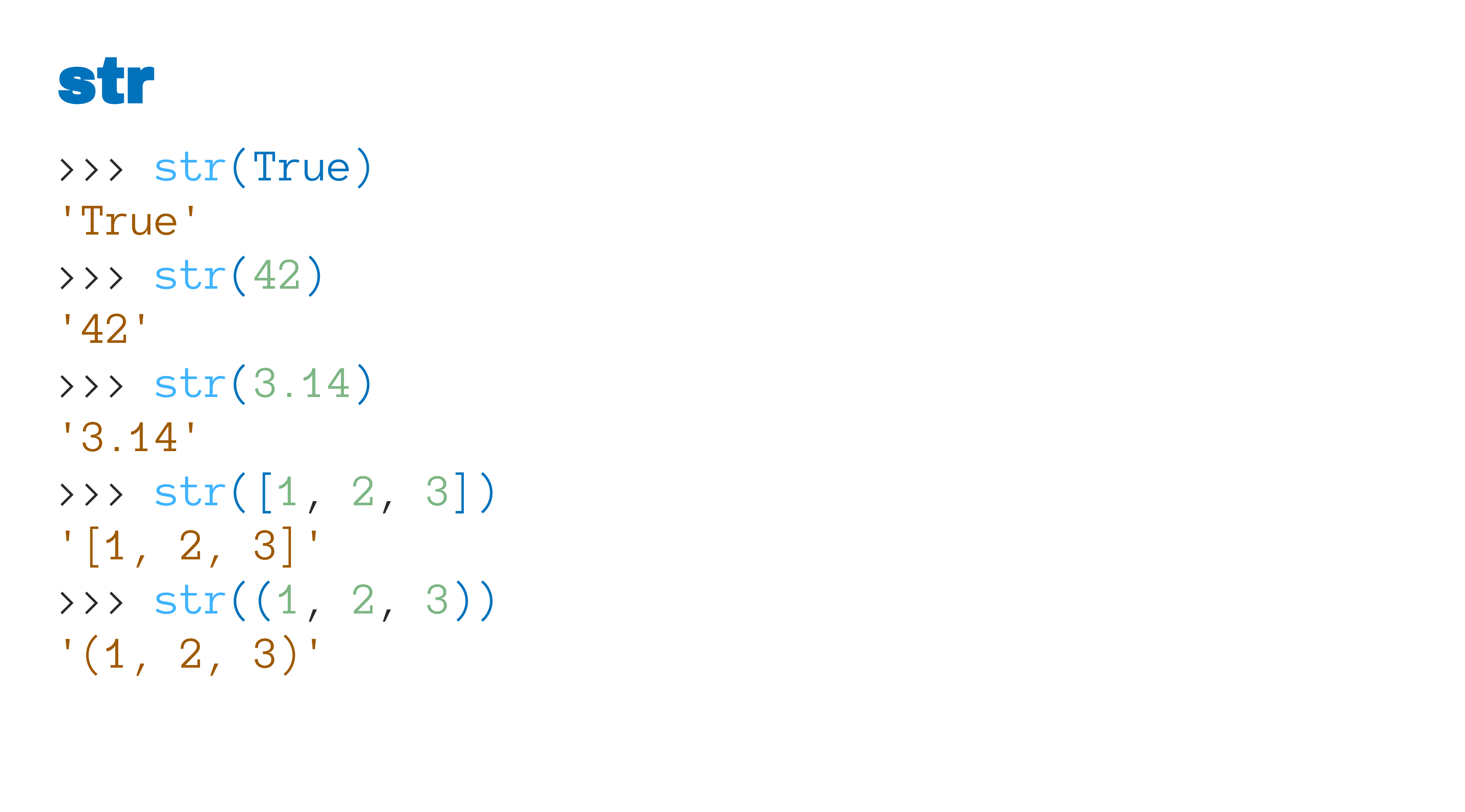

# str
>>> str(True)
'True'
>>> str(42)
'42'
>>> str(3.14)
'3.14'
>>> str([1, 2, 3])
'[1, 2, 3]'
>>> str((1, 2, 3))
'(1, 2, 3)'
4